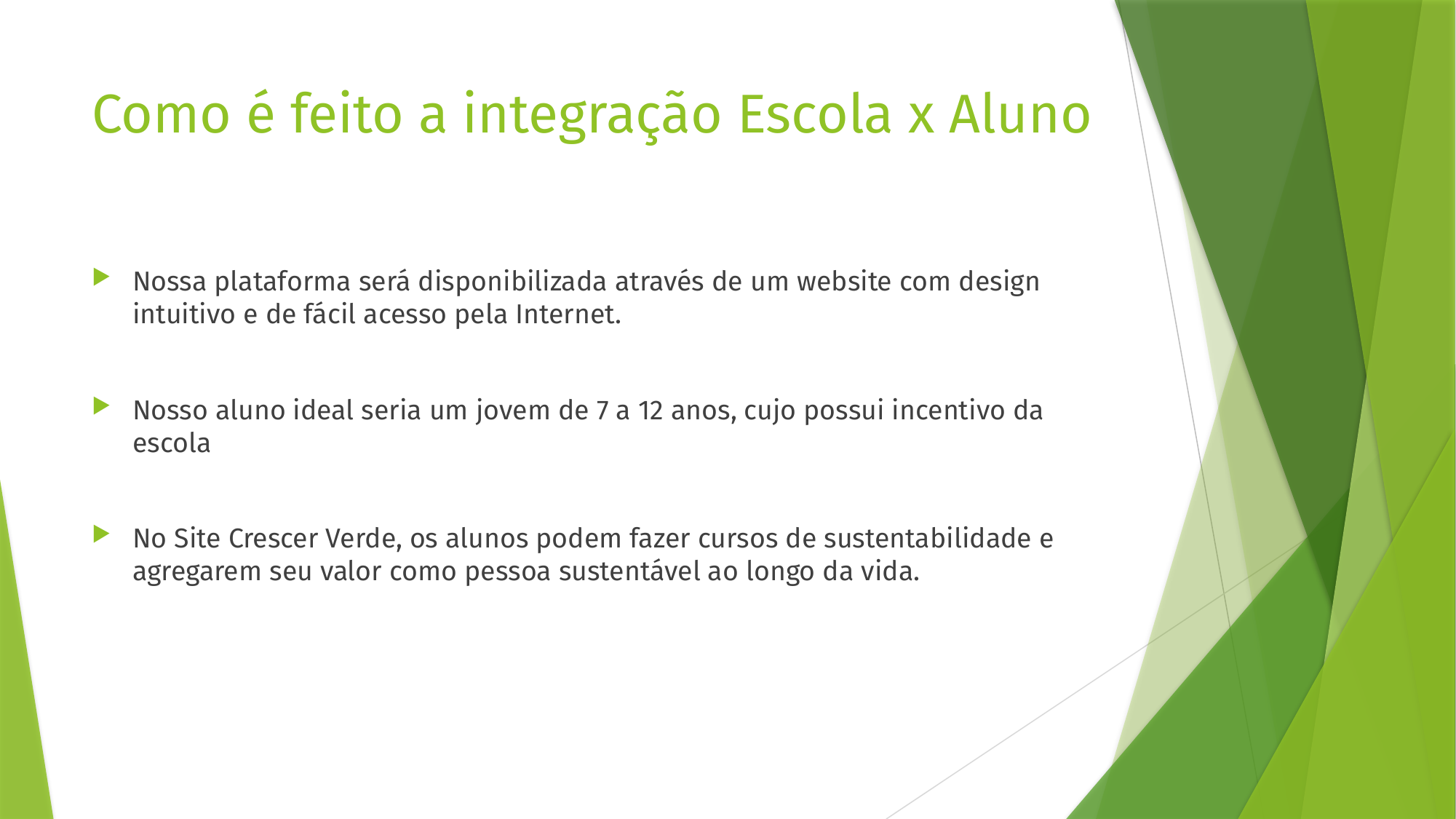

# Como é feito a integração Escola x Aluno
Nossa plataforma será disponibilizada através de um website com design intuitivo e de fácil acesso pela Internet.

Nosso aluno ideal seria um jovem de 7 a 12 anos, cujo possui incentivo da escola

No Site Crescer Verde, os alunos podem fazer cursos de sustentabilidade e agregarem seu valor como pessoa sustentável ao longo da vida.